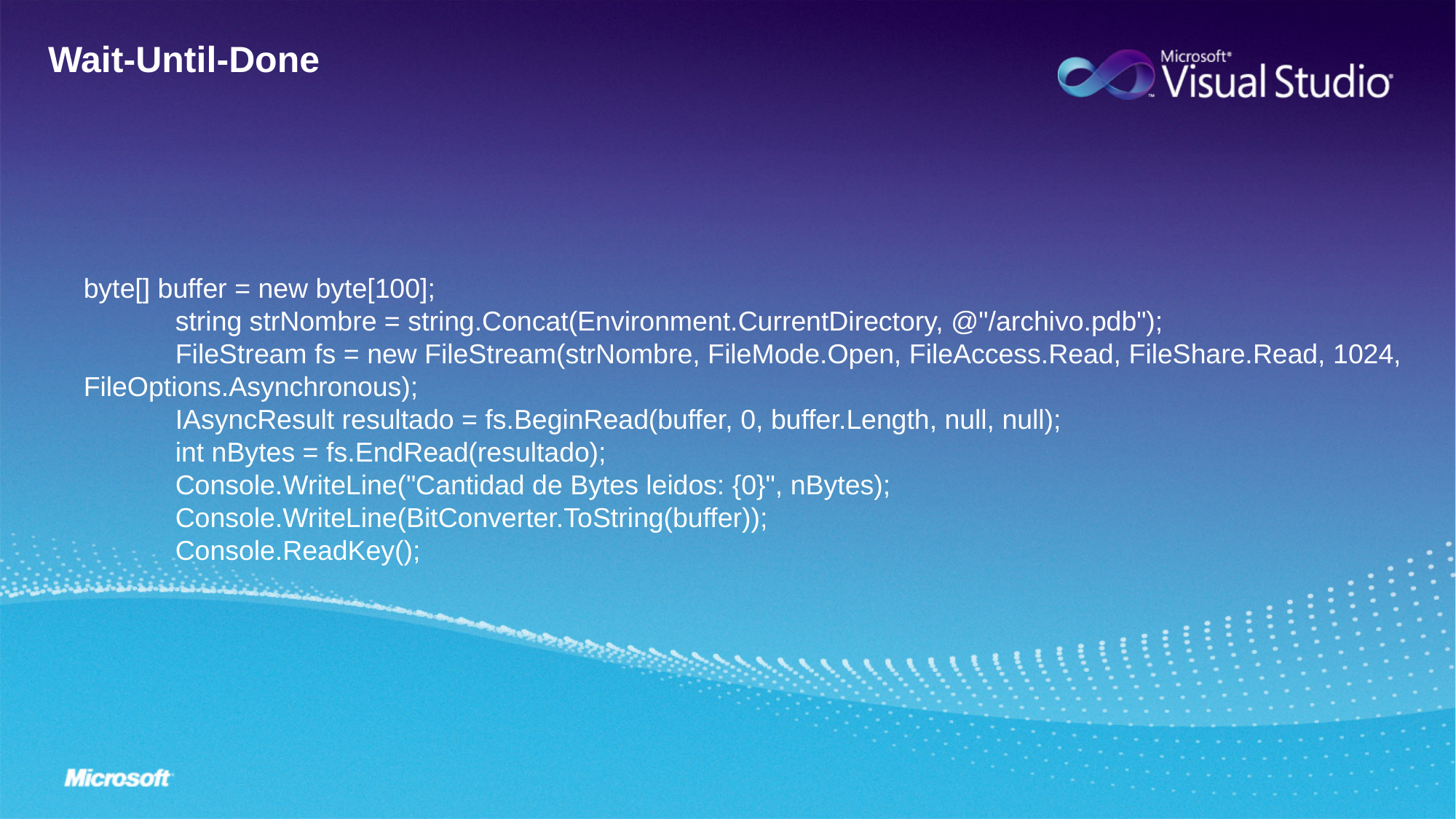

Wait-Until-Done
byte[] buffer = new byte[100];
            string strNombre = string.Concat(Environment.CurrentDirectory, @"/archivo.pdb");
            FileStream fs = new FileStream(strNombre, FileMode.Open, FileAccess.Read, FileShare.Read, 1024, FileOptions.Asynchronous);
            IAsyncResult resultado = fs.BeginRead(buffer, 0, buffer.Length, null, null);
            int nBytes = fs.EndRead(resultado);
            Console.WriteLine("Cantidad de Bytes leidos: {0}", nBytes);
            Console.WriteLine(BitConverter.ToString(buffer));
            Console.ReadKey();